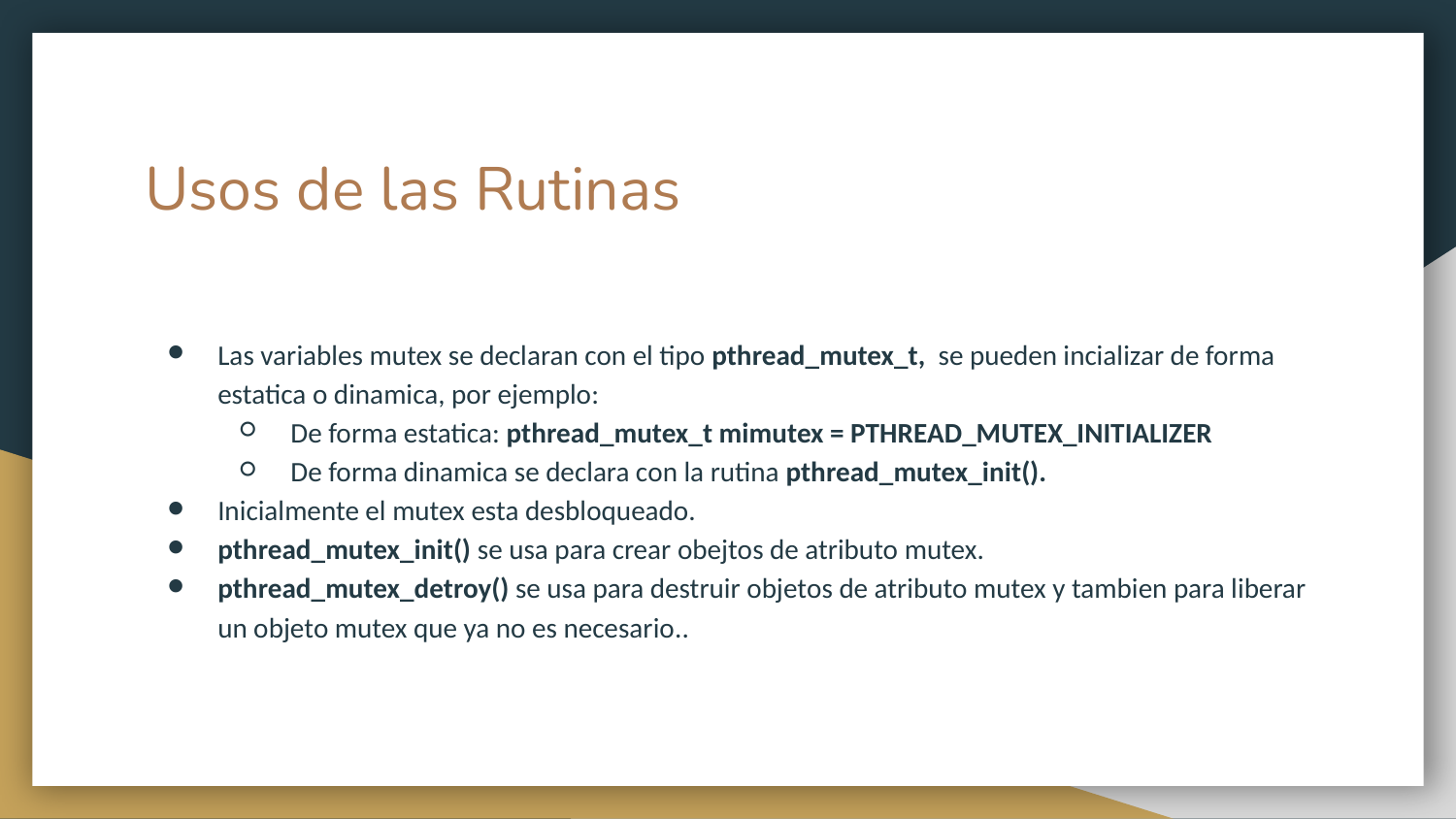

# Usos de las Rutinas
Las variables mutex se declaran con el tipo pthread_mutex_t,  se pueden incializar de forma estatica o dinamica, por ejemplo:
De forma estatica: pthread_mutex_t mimutex = PTHREAD_MUTEX_INITIALIZER
De forma dinamica se declara con la rutina pthread_mutex_init().
Inicialmente el mutex esta desbloqueado.
pthread_mutex_init() se usa para crear obejtos de atributo mutex.
pthread_mutex_detroy() se usa para destruir objetos de atributo mutex y tambien para liberar un objeto mutex que ya no es necesario..